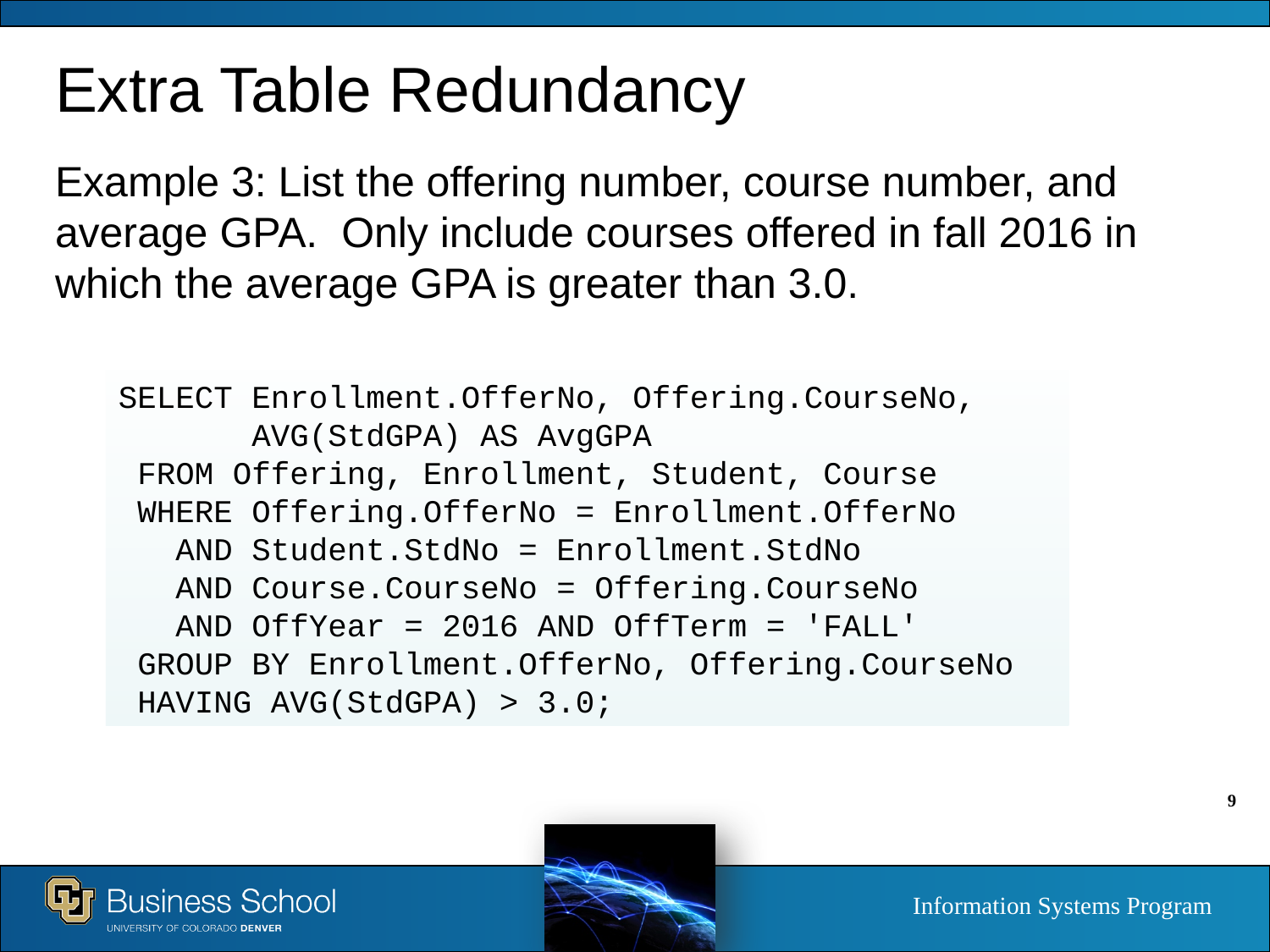

# Extra Table Redundancy
Example 3: List the offering number, course number, and average GPA.  Only include courses offered in fall 2016 in which the average GPA is greater than 3.0.
SELECT Enrollment.OfferNo, Offering.CourseNo,
       AVG(StdGPA) AS AvgGPA
 FROM Offering, Enrollment, Student, Course
 WHERE Offering.OfferNo = Enrollment.OfferNo
   AND Student.StdNo = Enrollment.StdNo
   AND Course.CourseNo = Offering.CourseNo
   AND OffYear = 2016 AND OffTerm = 'FALL'
 GROUP BY Enrollment.OfferNo, Offering.CourseNo
 HAVING AVG(StdGPA) > 3.0;